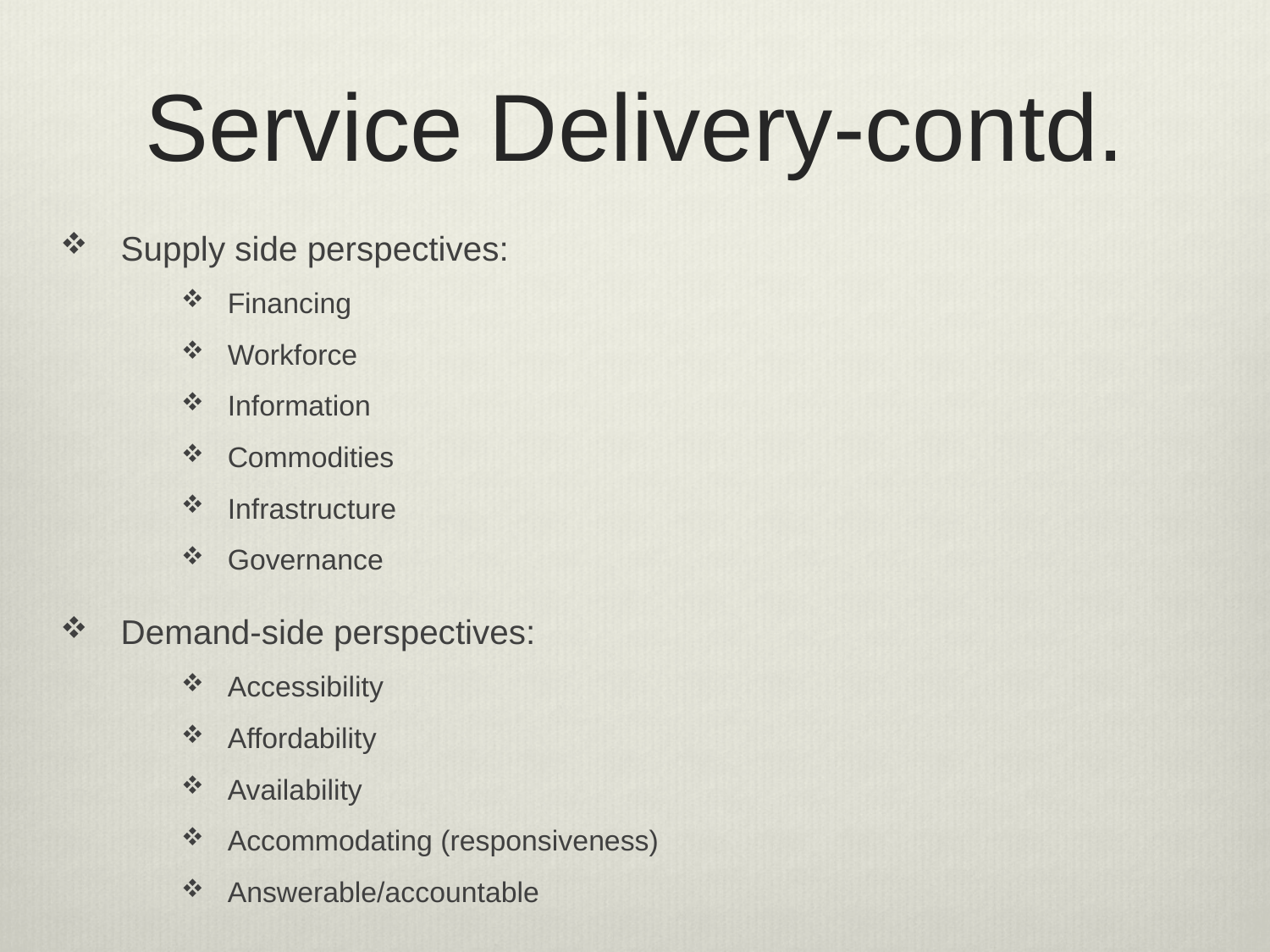

# Service Delivery-contd.
Supply side perspectives:
Financing
Workforce
Information
Commodities
Infrastructure
Governance
Demand-side perspectives:
Accessibility
Affordability
Availability
Accommodating (responsiveness)
Answerable/accountable